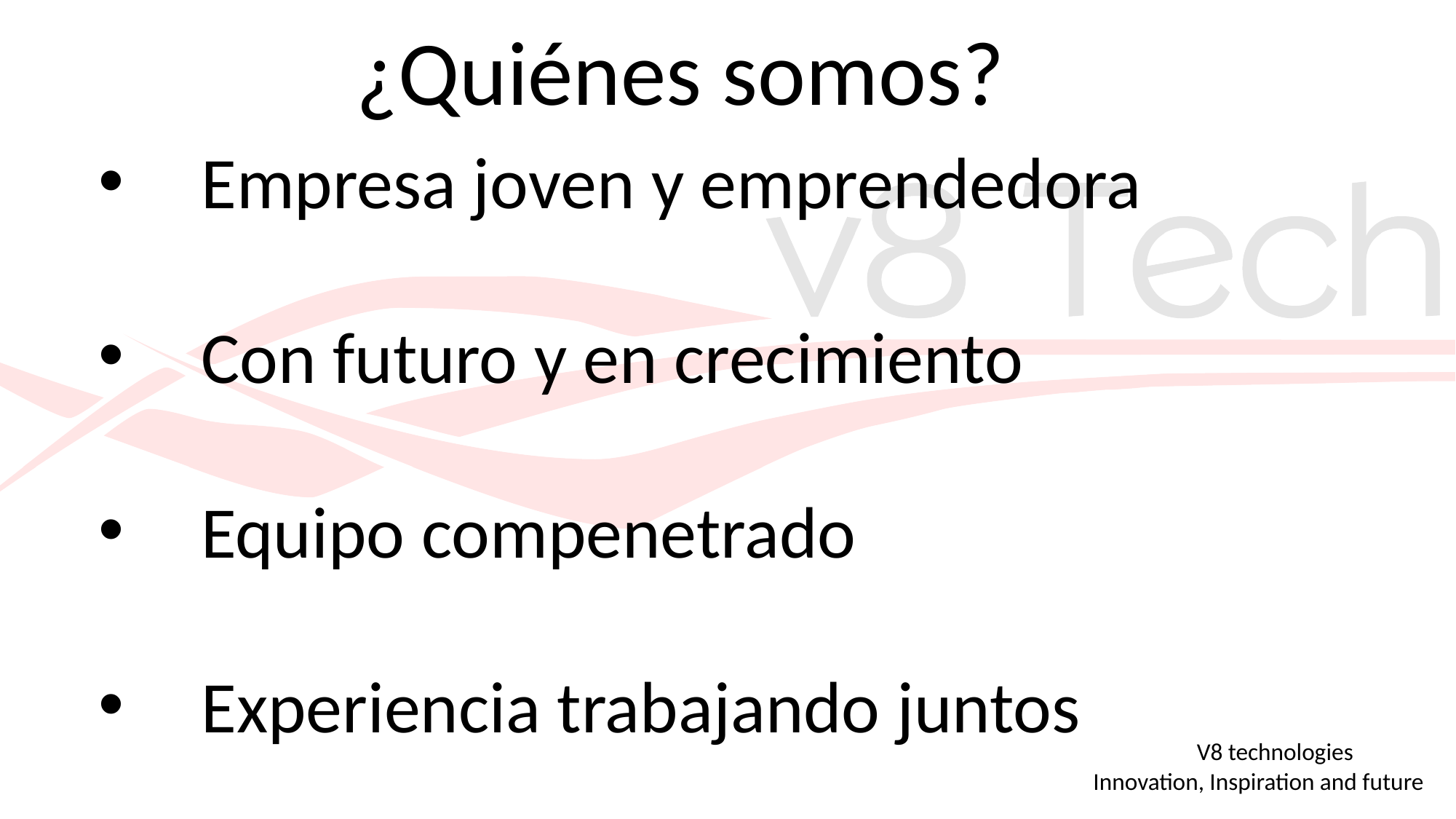

¿Quiénes somos?
Empresa joven y emprendedora

Con futuro y en crecimiento

Equipo compenetrado

Experiencia trabajando juntos
	V8 technologies
 Innovation, Inspiration and future